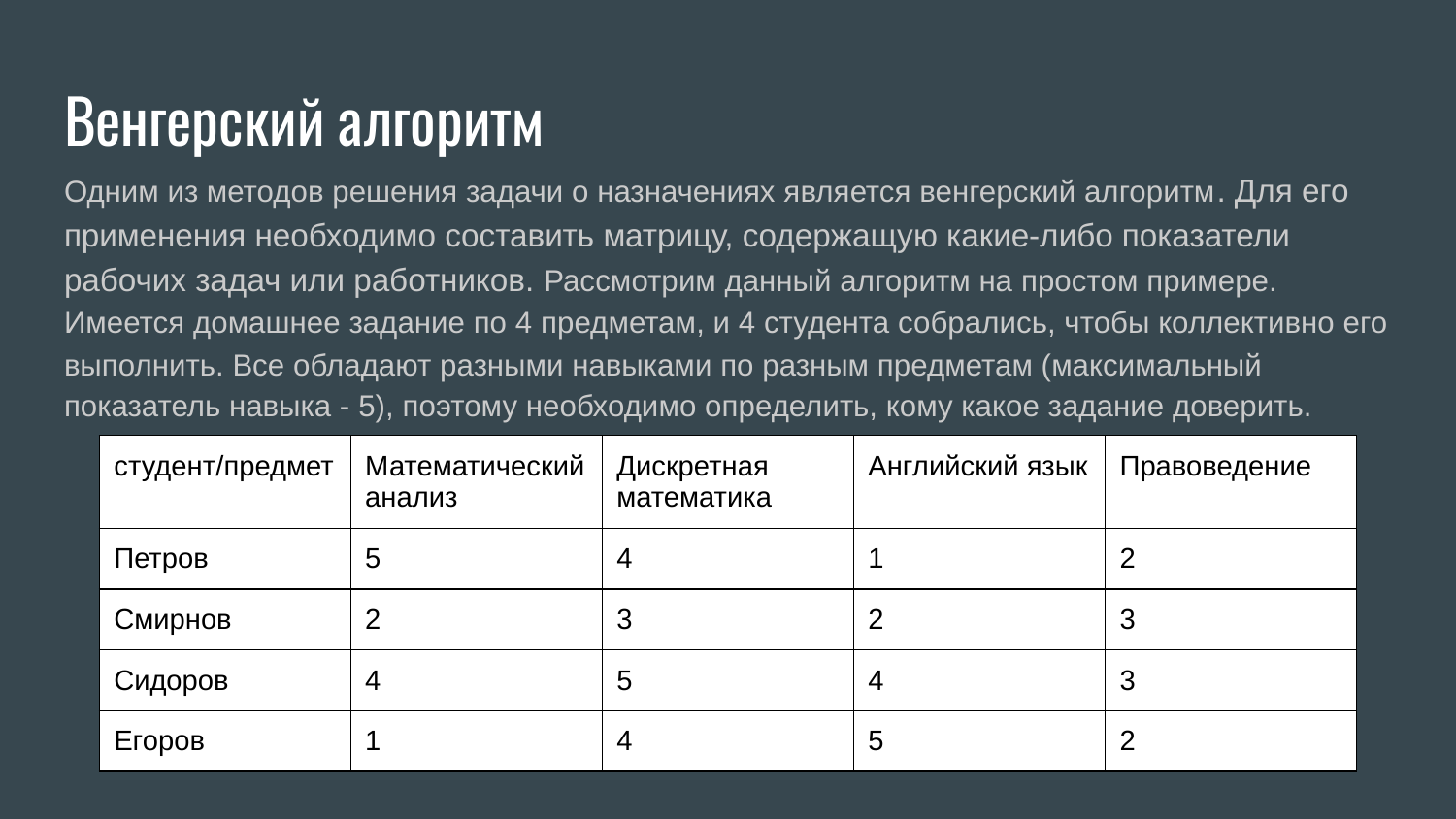

# Венгерский алгоритм
Одним из методов решения задачи о назначениях является венгерский алгоритм. Для его применения необходимо составить матрицу, содержащую какие-либо показатели рабочих задач или работников. Рассмотрим данный алгоритм на простом примере. Имеется домашнее задание по 4 предметам, и 4 студента собрались, чтобы коллективно его выполнить. Все обладают разными навыками по разным предметам (максимальный показатель навыка - 5), поэтому необходимо определить, кому какое задание доверить.
| студент/предмет | Математический анализ | Дискретная математика | Английский язык | Правоведение |
| --- | --- | --- | --- | --- |
| Петров | 5 | 4 | 1 | 2 |
| Смирнов | 2 | 3 | 2 | 3 |
| Сидоров | 4 | 5 | 4 | 3 |
| Егоров | 1 | 4 | 5 | 2 |